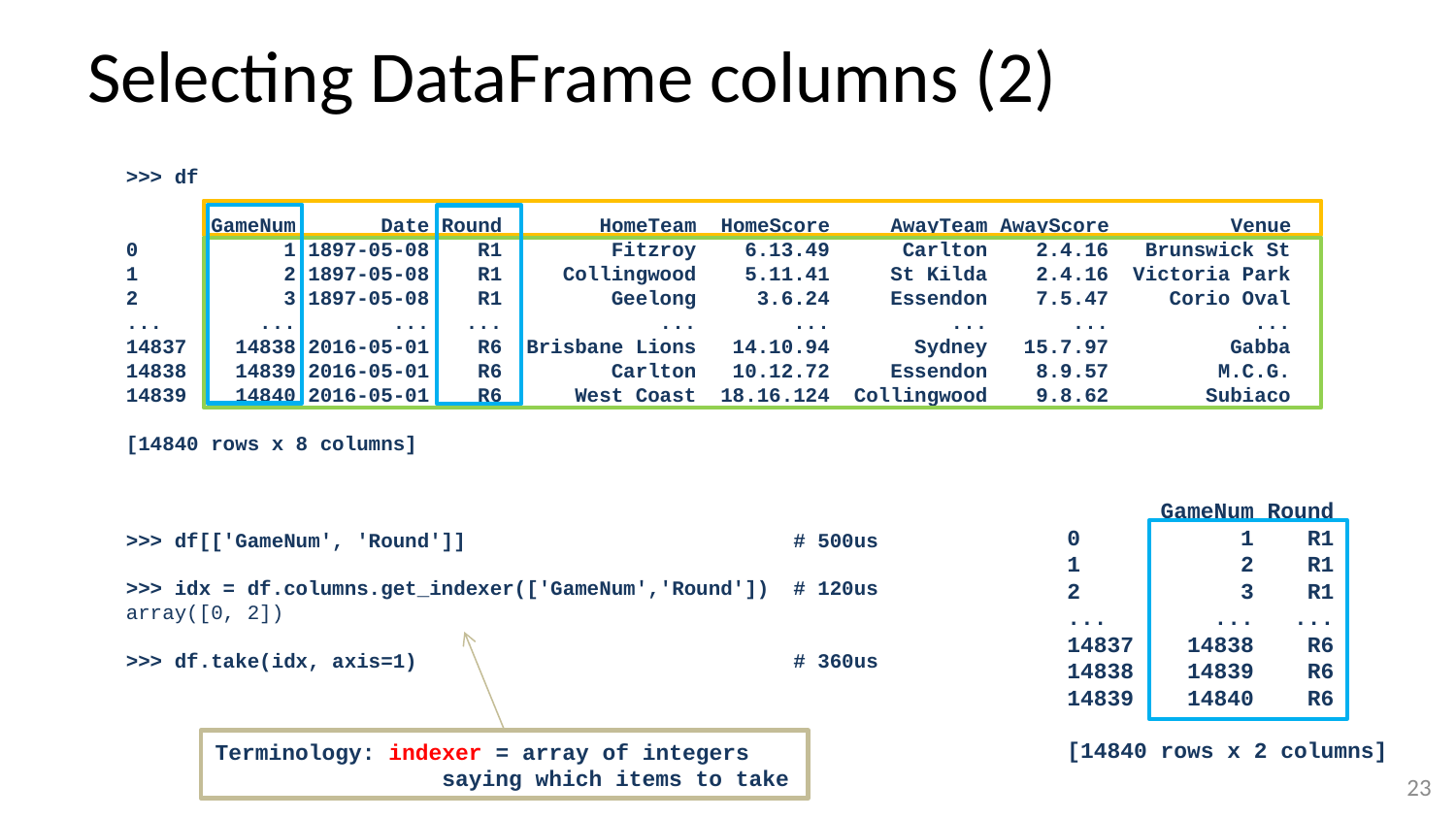

# Selecting DataFrame columns (2)
>>> df

       GameNum       Date Round        HomeTeam  HomeScore     AwayTeam AwayScore          Venue
0            1 1897-05-08    R1         Fitzroy    6.13.49      Carlton    2.4.16   Brunswick St
1            2 1897-05-08    R1     Collingwood    5.11.41     St Kilda    2.4.16  Victoria Park
2            3 1897-05-08    R1         Geelong     3.6.24     Essendon    7.5.47     Corio Oval
...        ...        ...   ...             ...        ...          ...       ...            ...
14837    14838 2016-05-01    R6  Brisbane Lions   14.10.94       Sydney   15.7.97          Gabba
14838    14839 2016-05-01    R6         Carlton   10.12.72     Essendon    8.9.57         M.C.G.
14839    14840 2016-05-01    R6      West Coast  18.16.124  Collingwood    9.8.62        Subiaco

[14840 rows x 8 columns]

>>> df[['GameNum', 'Round']]                           # 500us

>>> idx = df.columns.get_indexer(['GameNum','Round'])  # 120us
array([0, 2])

>>> df.take(idx, axis=1)                               # 360us

       GameNum Round
0            1    R1
1            2    R1
2            3    R1
...        ...   ...
14837    14838    R6
14838    14839    R6
14839    14840    R6

[14840 rows x 2 columns]

Terminology: indexer = array of integers
                 saying which items to take
23